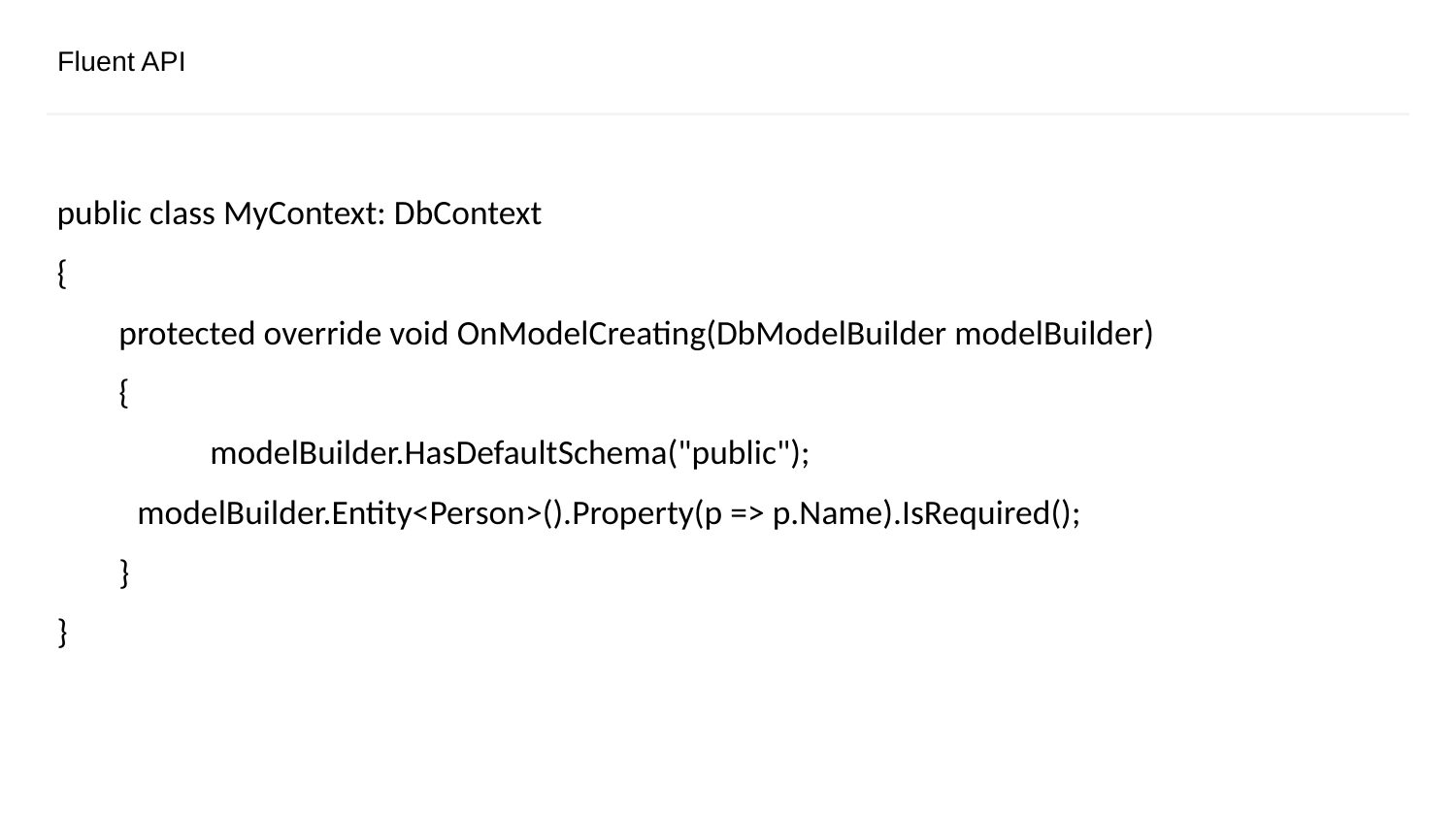

# Fluent API
public class MyContext: DbContext
{
        protected override void OnModelCreating(DbModelBuilder modelBuilder)
        {
	 modelBuilder.HasDefaultSchema("public");
 modelBuilder.Entity<Person>().Property(p => p.Name).IsRequired();
        }
}

CONFIDENTIAL  |  © 2019 EPAM Systems, Inc.